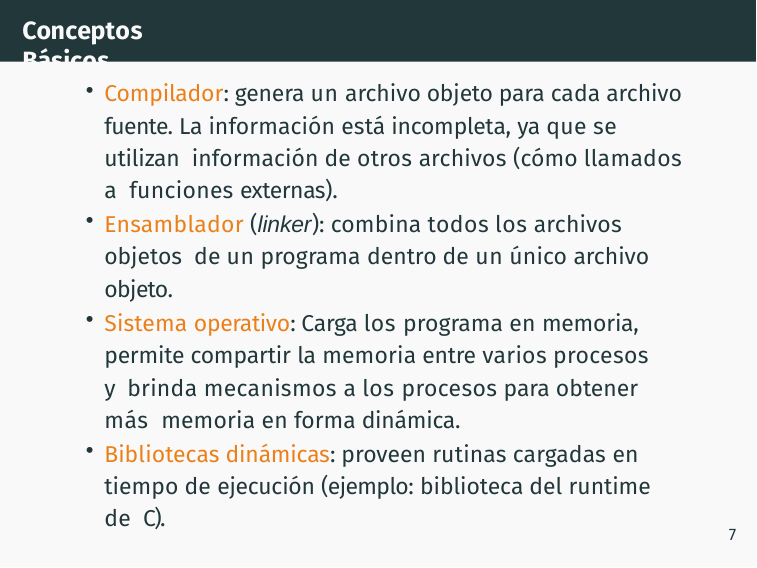

# Conceptos Básicos
Compilador: genera un archivo objeto para cada archivo  fuente. La información está incompleta, ya que se utilizan  información de otros archivos (cómo llamados a  funciones externas).
Ensamblador (linker): combina todos los archivos objetos  de un programa dentro de un único archivo objeto.
Sistema operativo: Carga los programa en memoria,  permite compartir la memoria entre varios procesos y  brinda mecanismos a los procesos para obtener más  memoria en forma dinámica.
Bibliotecas dinámicas: proveen rutinas cargadas en  tiempo de ejecución (ejemplo: biblioteca del runtime de  C).
7